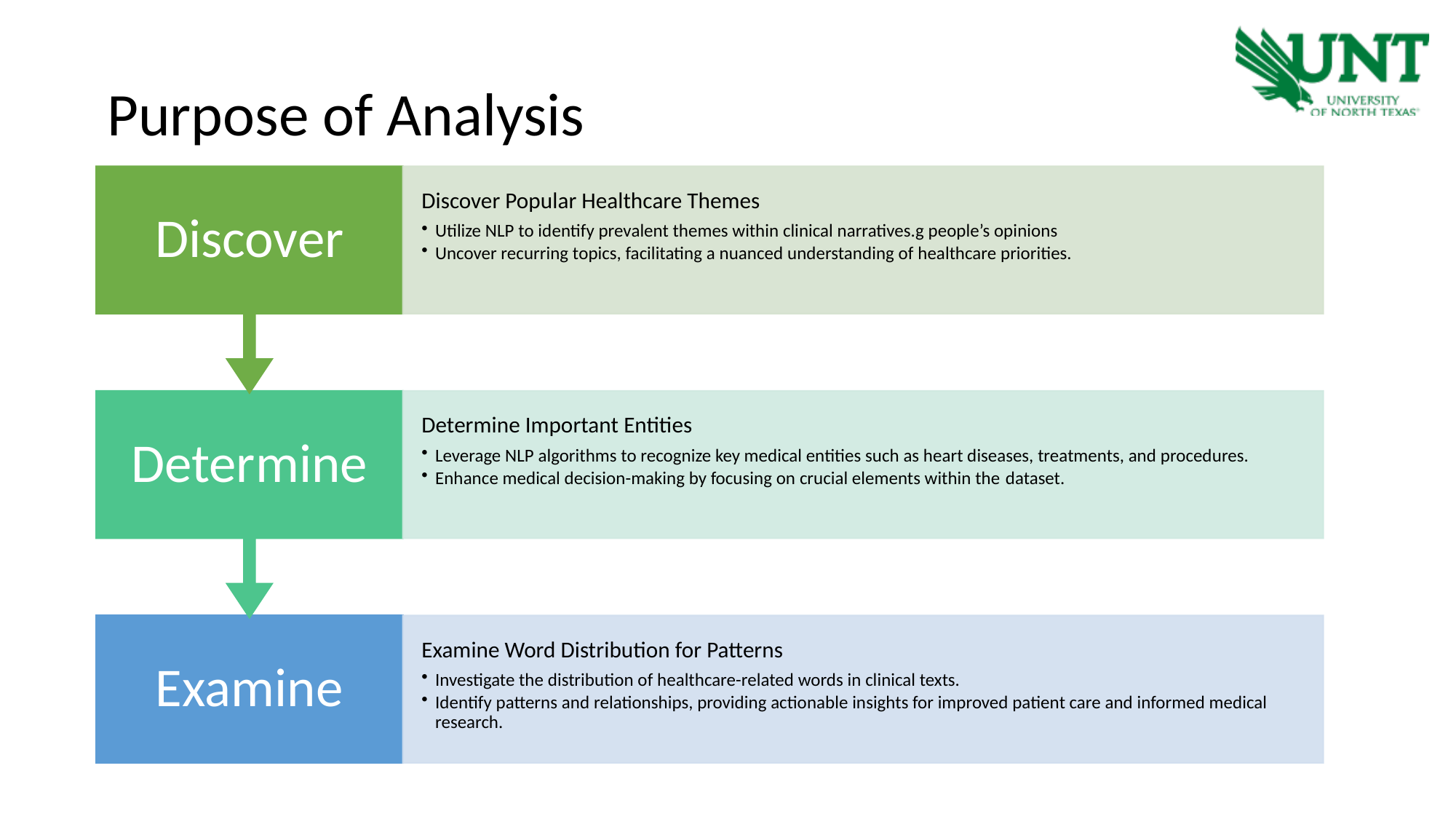

Purpose of Analysis
Examine
Examine Word Distribution for Patterns
Investigate the distribution of healthcare-related words in clinical texts.
Identify patterns and relationships, providing actionable insights for improved patient care and informed medical research.
Determine
Determine Important Entities
Leverage NLP algorithms to recognize key medical entities such as heart diseases, treatments, and procedures.
Enhance medical decision-making by focusing on crucial elements within the dataset.
Discover
Discover Popular Healthcare Themes
Utilize NLP to identify prevalent themes within clinical narratives.g people’s opinions
Uncover recurring topics, facilitating a nuanced understanding of healthcare priorities.